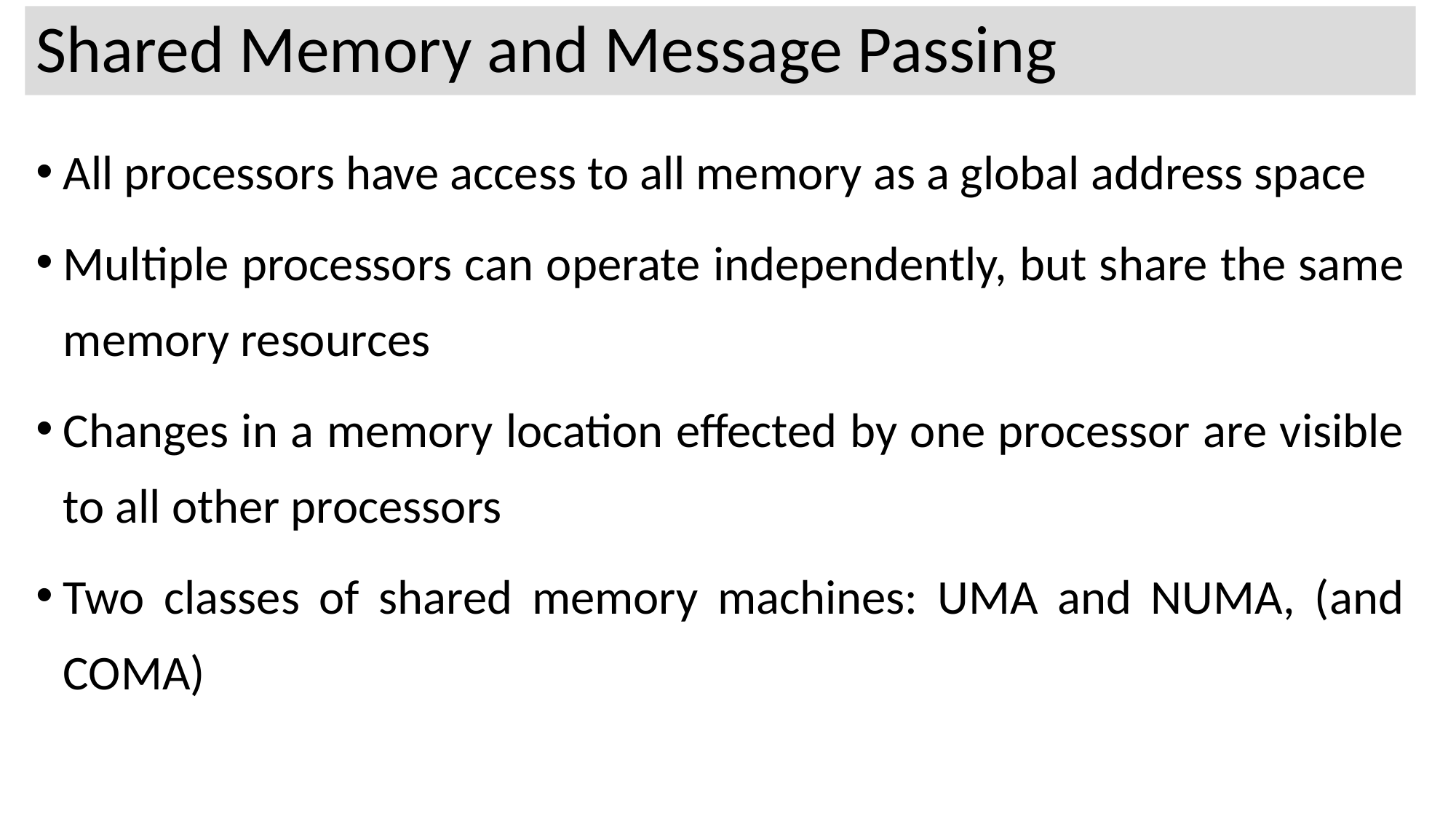

# Shared Memory and Message Passing
All processors have access to all memory as a global address space 
Multiple processors can operate independently, but share the same memory resources 
Changes in a memory location effected by one processor are visible to all other processors 
Two classes of shared memory machines: UMA and NUMA, (and COMA)